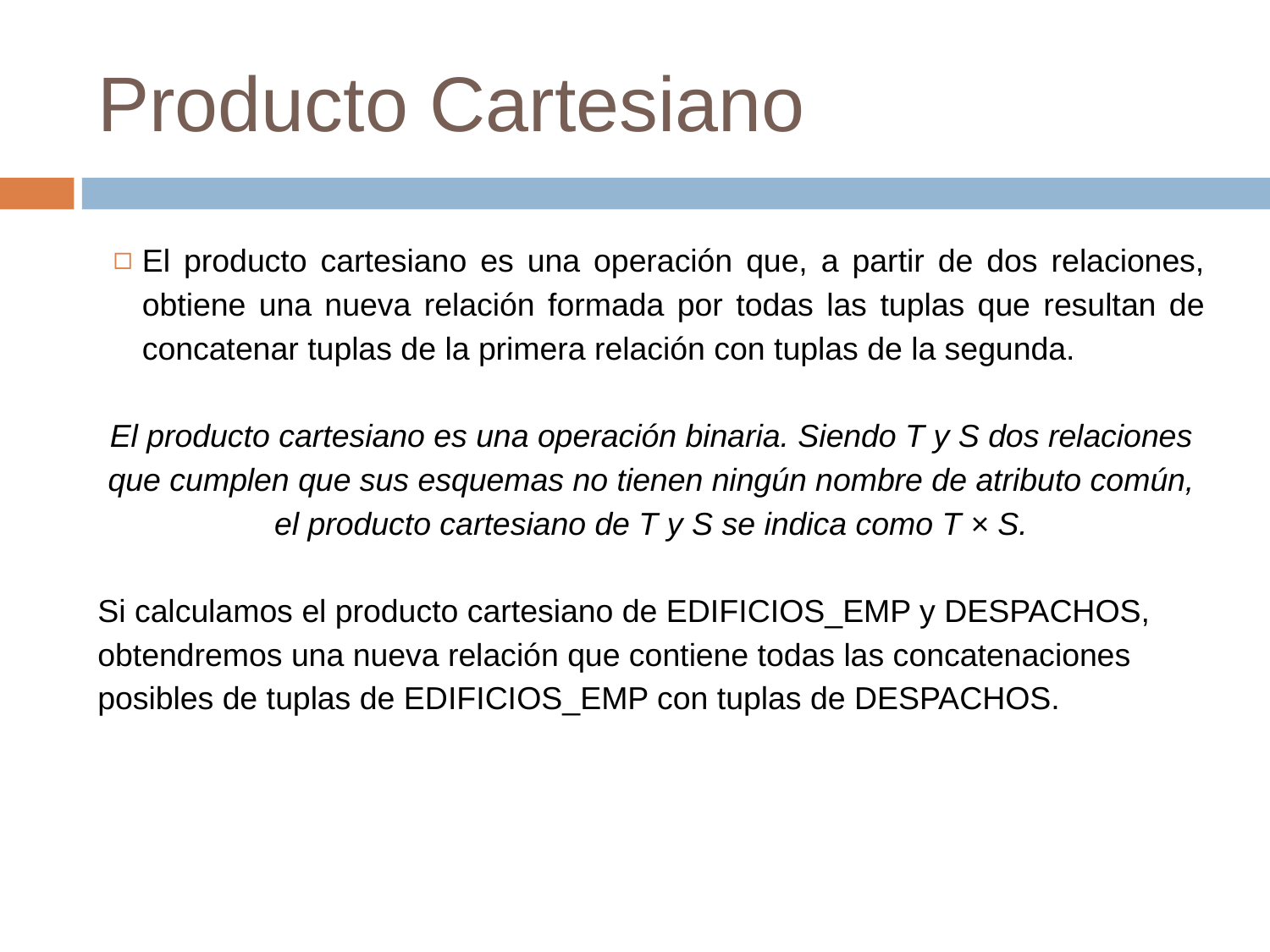

# Producto Cartesiano
El producto cartesiano es una operación que, a partir de dos relaciones, obtiene una nueva relación formada por todas las tuplas que resultan de concatenar tuplas de la primera relación con tuplas de la segunda.

El producto cartesiano es una operación binaria. Siendo T y S dos relaciones que cumplen que sus esquemas no tienen ningún nombre de atributo común, el producto cartesiano de T y S se indica como T × S.

Si calculamos el producto cartesiano de EDIFICIOS_EMP y DESPACHOS, obtendremos una nueva relación que contiene todas las concatenaciones posibles de tuplas de EDIFICIOS_EMP con tuplas de DESPACHOS.